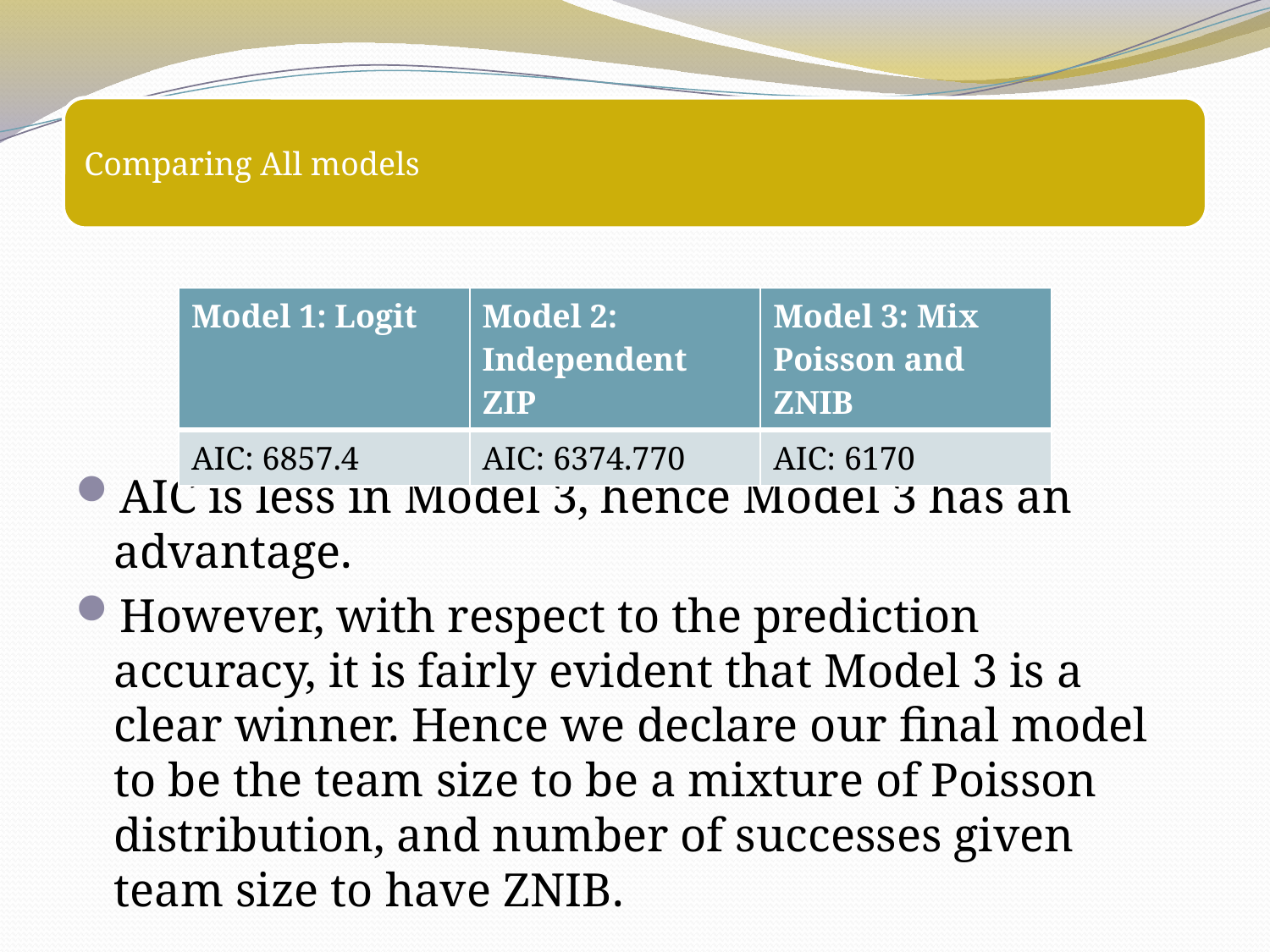

Comparing All models

AIC is less in Model 3, hence Model 3 has an advantage.
However, with respect to the prediction accuracy, it is fairly evident that Model 3 is a clear winner. Hence we declare our final model to be the team size to be a mixture of Poisson distribution, and number of successes given team size to have ZNIB.

| Model 1: Logit | Model 2: Independent ZIP | Model 3: Mix Poisson and ZNIB |
| --- | --- | --- |
| AIC: 6857.4 | AIC: 6374.770 | AIC: 6170 |